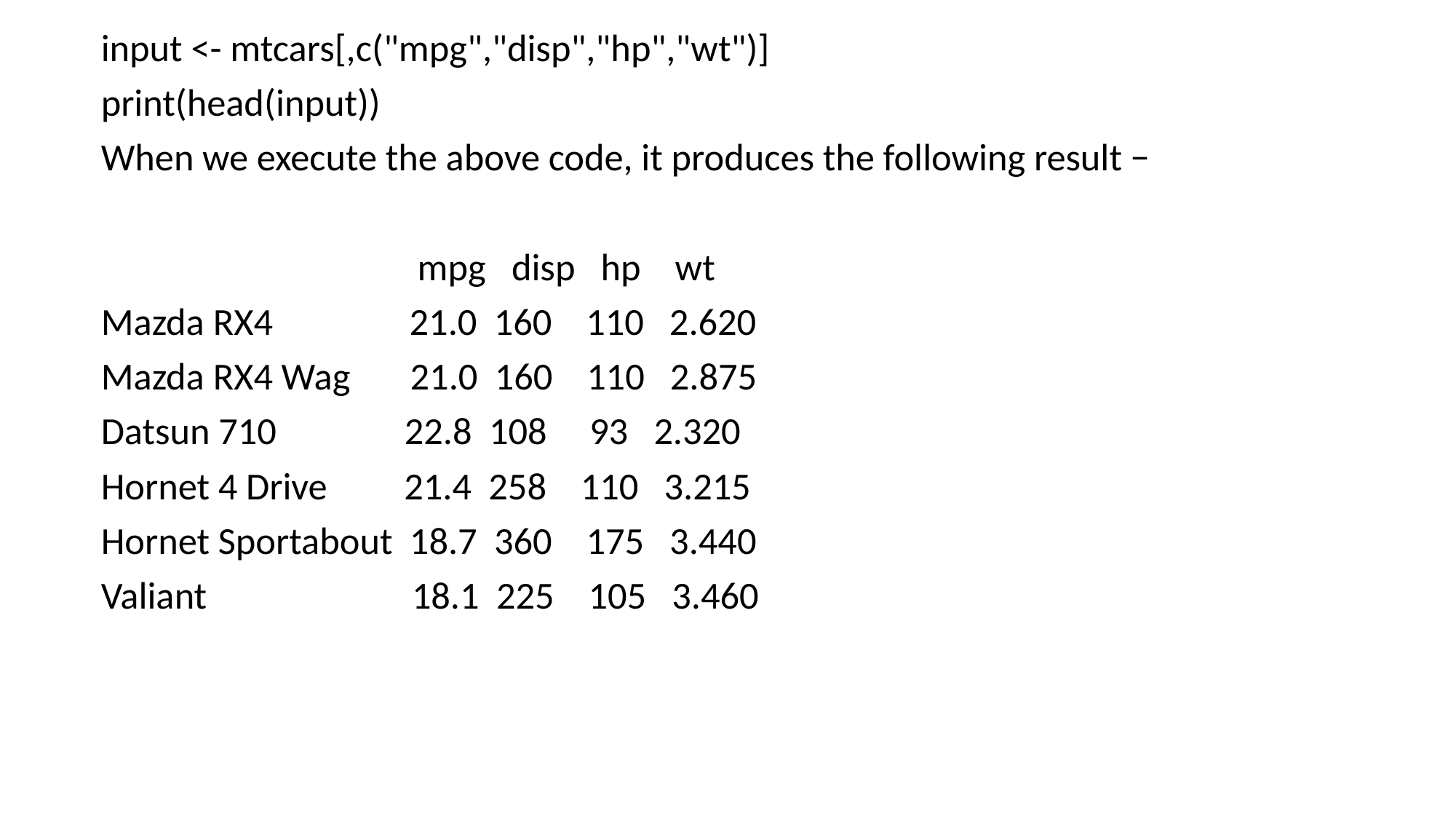

input <- mtcars[,c("mpg","disp","hp","wt")]
print(head(input))
When we execute the above code, it produces the following result −

                                     mpg   disp   hp    wt
Mazda RX4                21.0  160    110   2.620
Mazda RX4 Wag       21.0  160    110   2.875
Datsun 710               22.8  108     93   2.320
Hornet 4 Drive         21.4  258    110   3.215
Hornet Sportabout  18.7  360    175   3.440
Valiant                        18.1  225    105   3.460